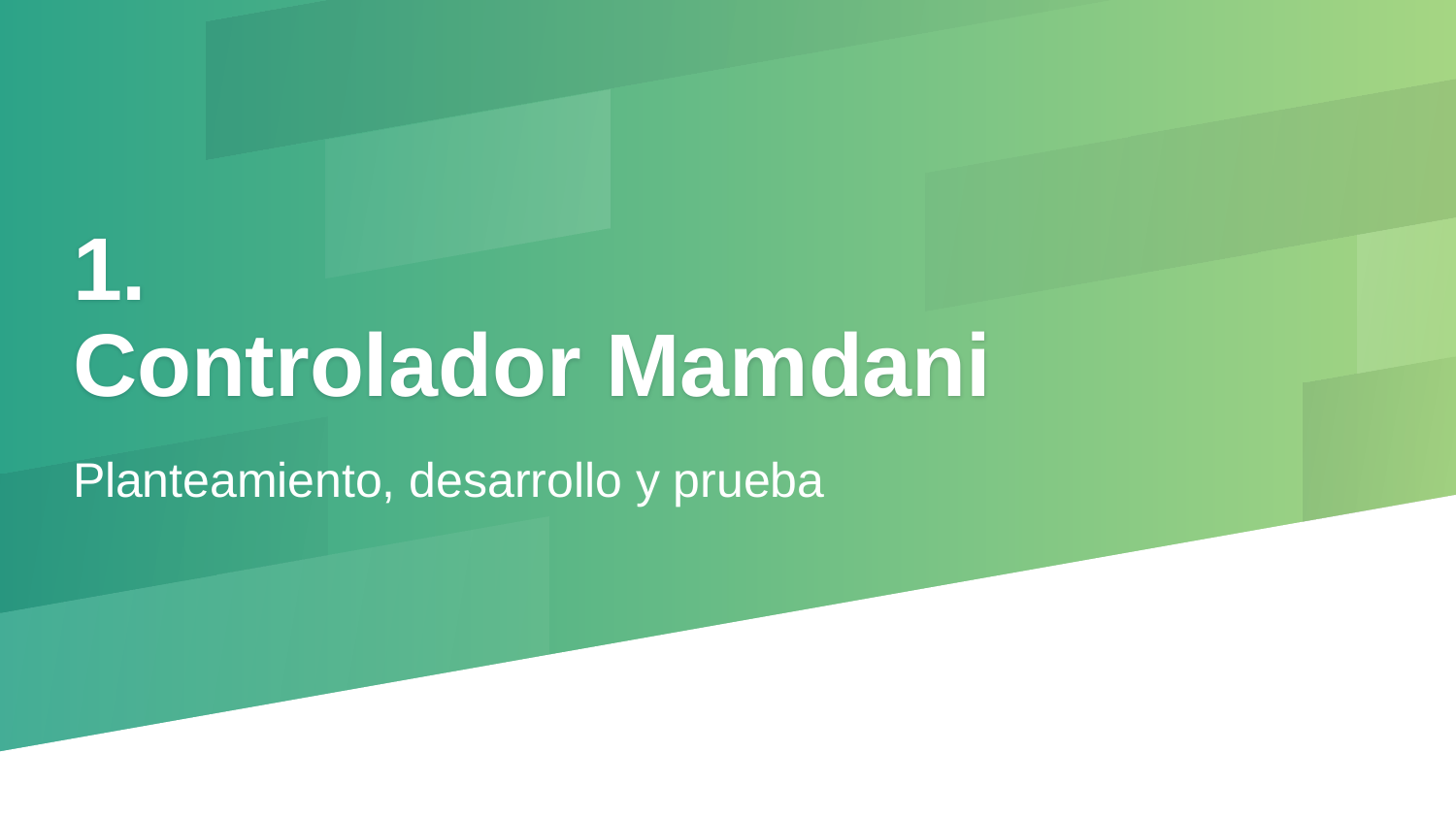

# 1.
Controlador Mamdani
Planteamiento, desarrollo y prueba